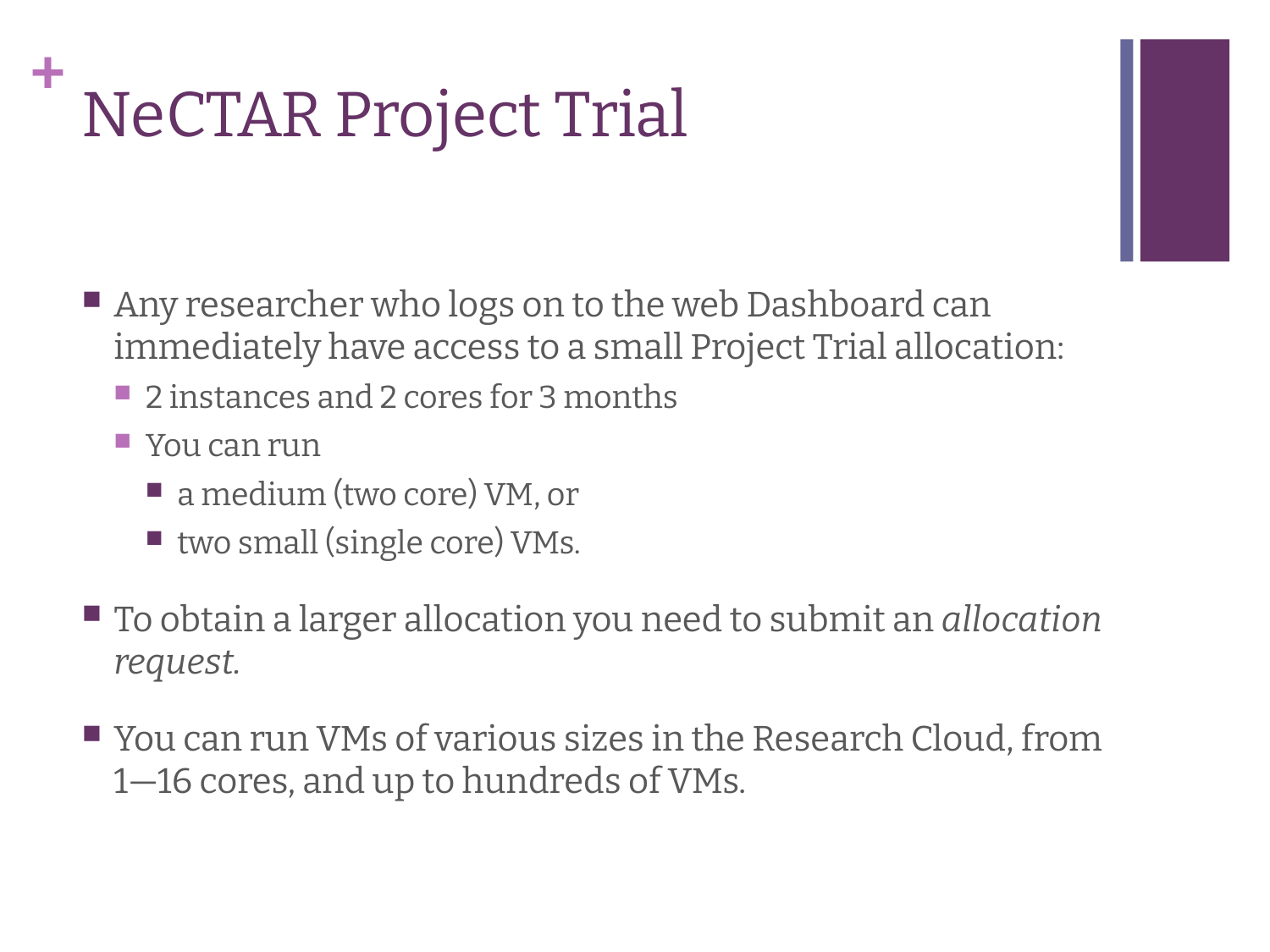

# NeCTAR Project Trial
Any researcher who logs on to the web Dashboard can immediately have access to a small Project Trial allocation:
2 instances and 2 cores for 3 months
You can run
a medium (two core) VM, or
two small (single core) VMs.
To obtain a larger allocation you need to submit an allocation request.
You can run VMs of various sizes in the Research Cloud, from 1—16 cores, and up to hundreds of VMs.